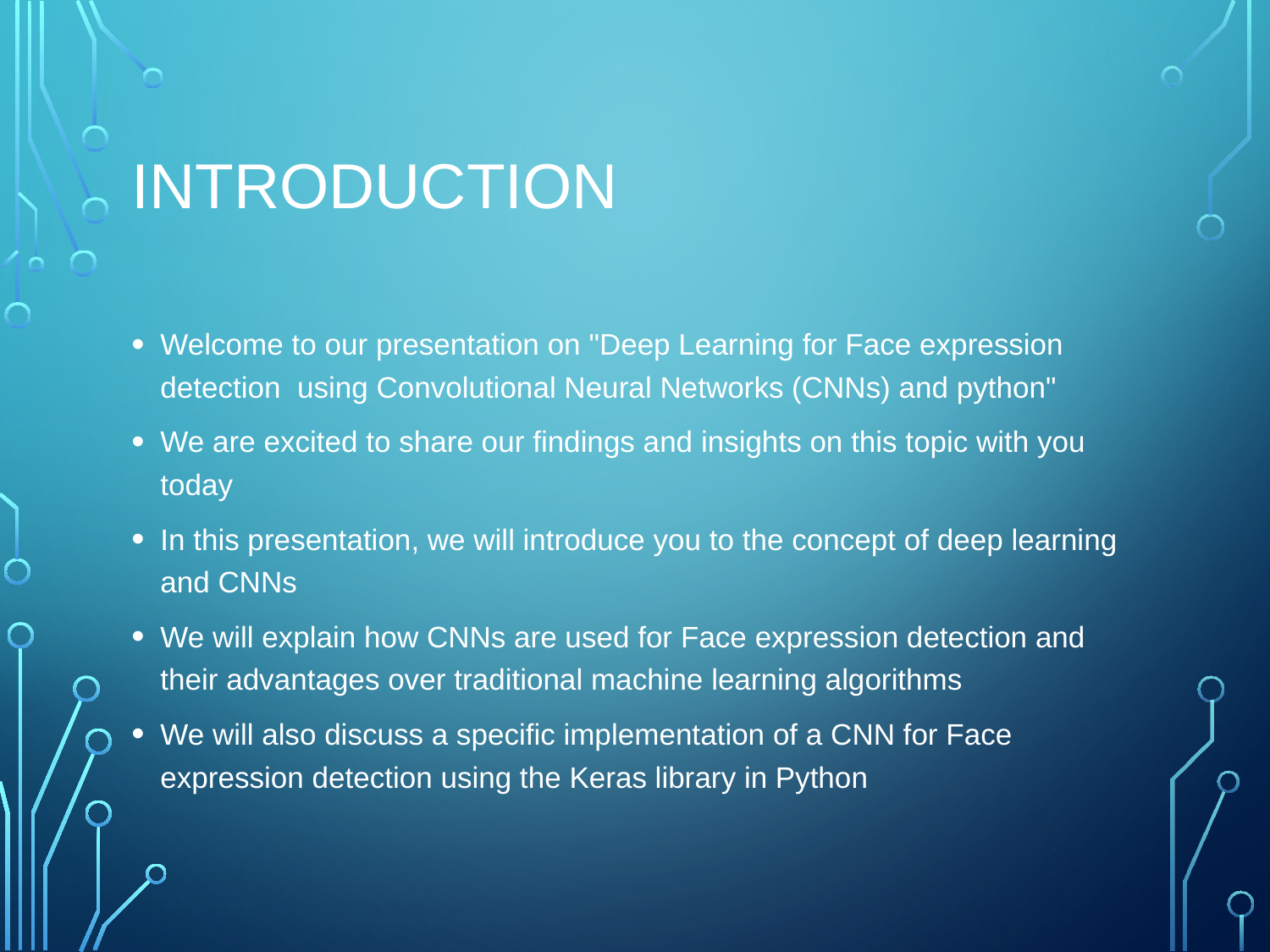

# Introduction
Welcome to our presentation on "Deep Learning for Face expression detection  using Convolutional Neural Networks (CNNs) and python"
We are excited to share our findings and insights on this topic with you today
In this presentation, we will introduce you to the concept of deep learning and CNNs
We will explain how CNNs are used for Face expression detection and their advantages over traditional machine learning algorithms
We will also discuss a specific implementation of a CNN for Face expression detection using the Keras library in Python